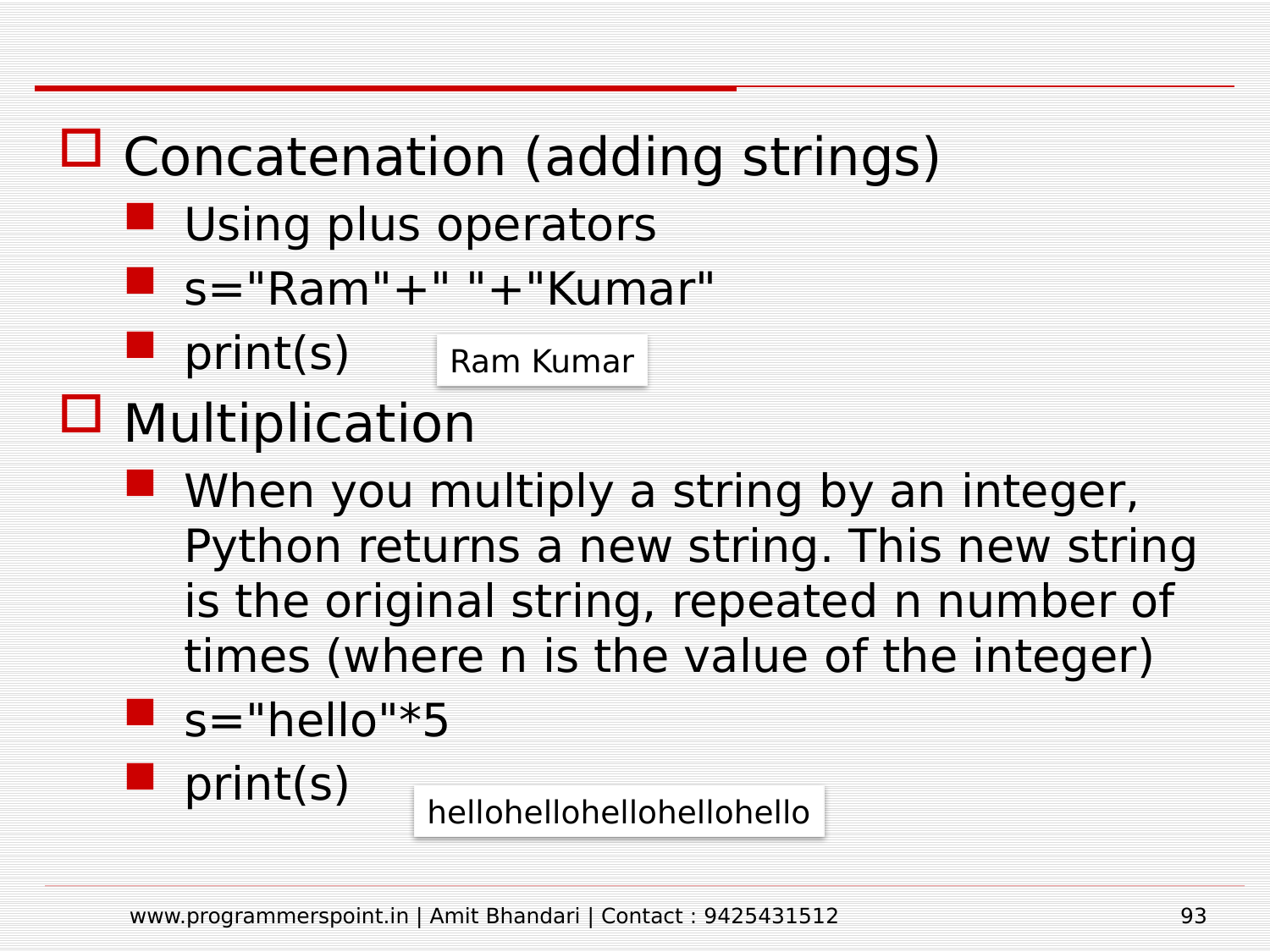

#
Concatenation (adding strings)
Using plus operators
s="Ram"+" "+"Kumar"
print(s)
Multiplication
When you multiply a string by an integer, Python returns a new string. This new string is the original string, repeated n number of times (where n is the value of the integer)
s="hello"*5
print(s)

Ram Kumar
hellohellohellohellohello
www.programmerspoint.in | Amit Bhandari | Contact : 9425431512
93